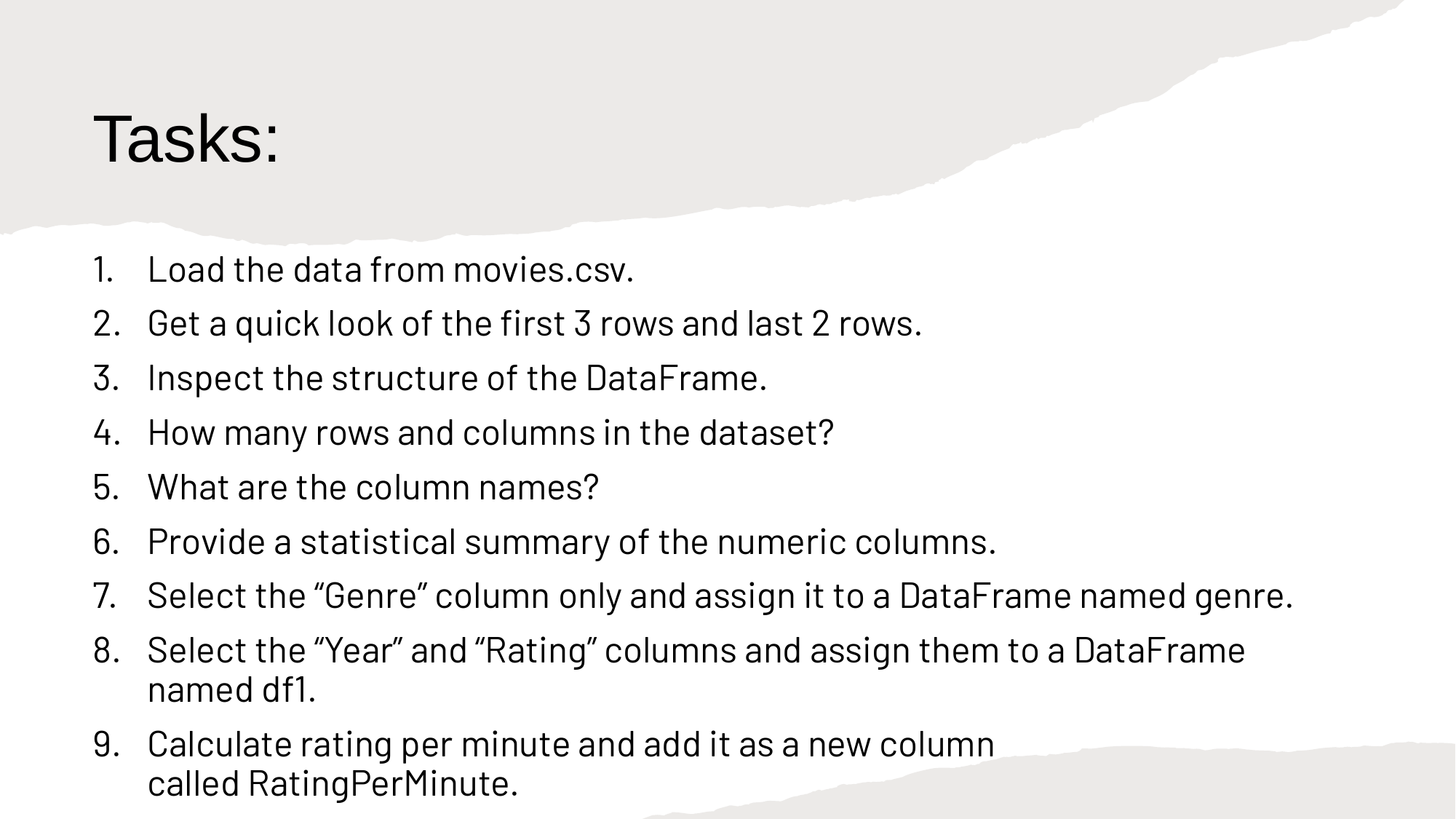

# Tasks:
Load the data from movies.csv.
Get a quick look of the first 3 rows and last 2 rows.
Inspect the structure of the DataFrame.
How many rows and columns in the dataset?
What are the column names?
Provide a statistical summary of the numeric columns.
Select the “Genre” column only and assign it to a DataFrame named genre.
Select the “Year” and “Rating” columns and assign them to a DataFrame named df1.
Calculate rating per minute and add it as a new column called RatingPerMinute.